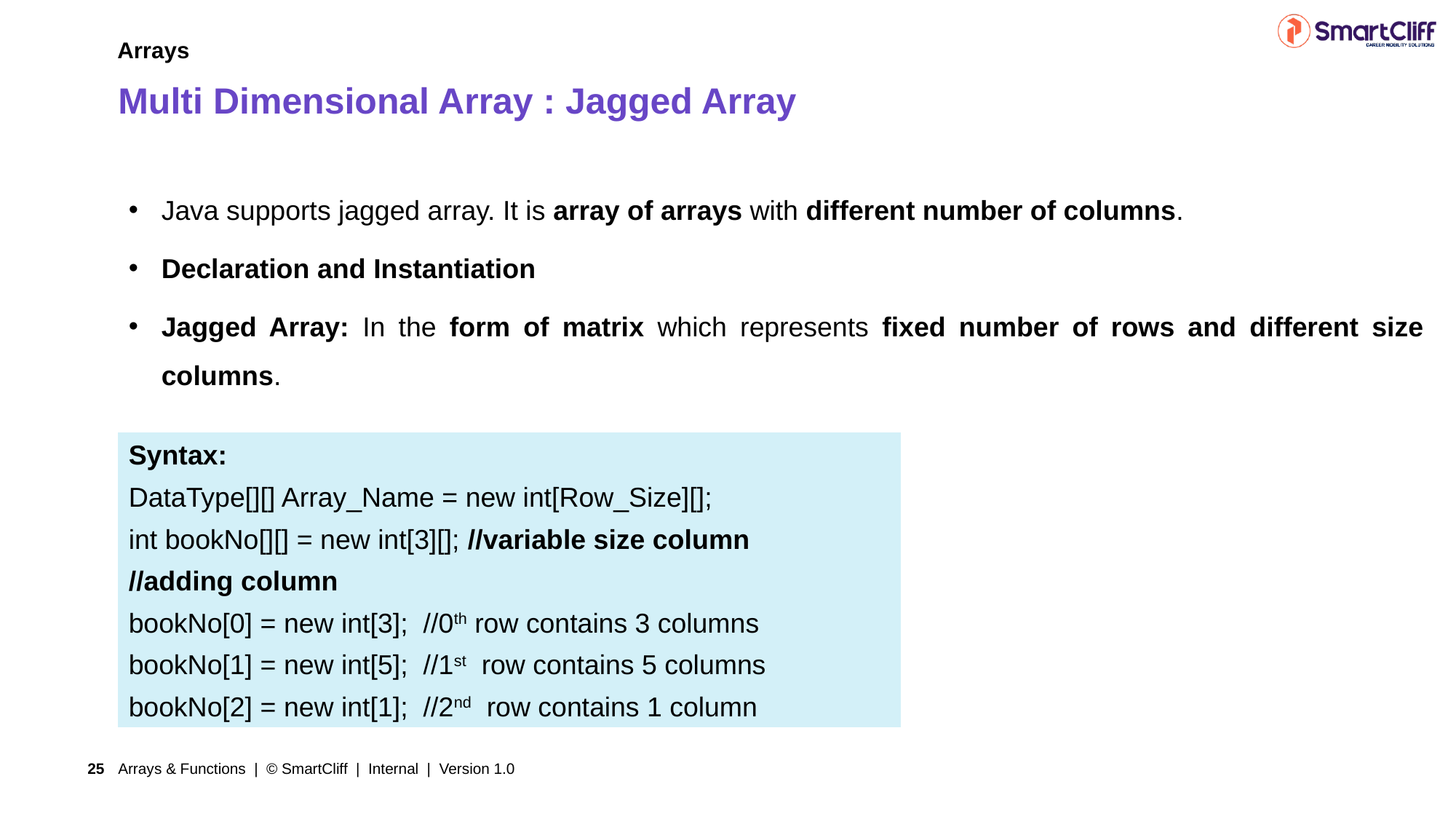

Arrays
# Multi Dimensional Array : Jagged Array
Java supports jagged array. It is array of arrays with different number of columns.
Declaration and Instantiation
Jagged Array: In the form of matrix which represents fixed number of rows and different size columns.
Syntax:
DataType[][] Array_Name = new int[Row_Size][];
int bookNo[][] = new int[3][]; //variable size column
//adding column
bookNo[0] = new int[3];  //0th row contains 3 columns
bookNo[1] = new int[5];  //1st  row contains 5 columns
bookNo[2] = new int[1];  //2nd  row contains 1 column
Arrays & Functions  |  © SmartCliff  |  Internal  |  Version 1.0
25